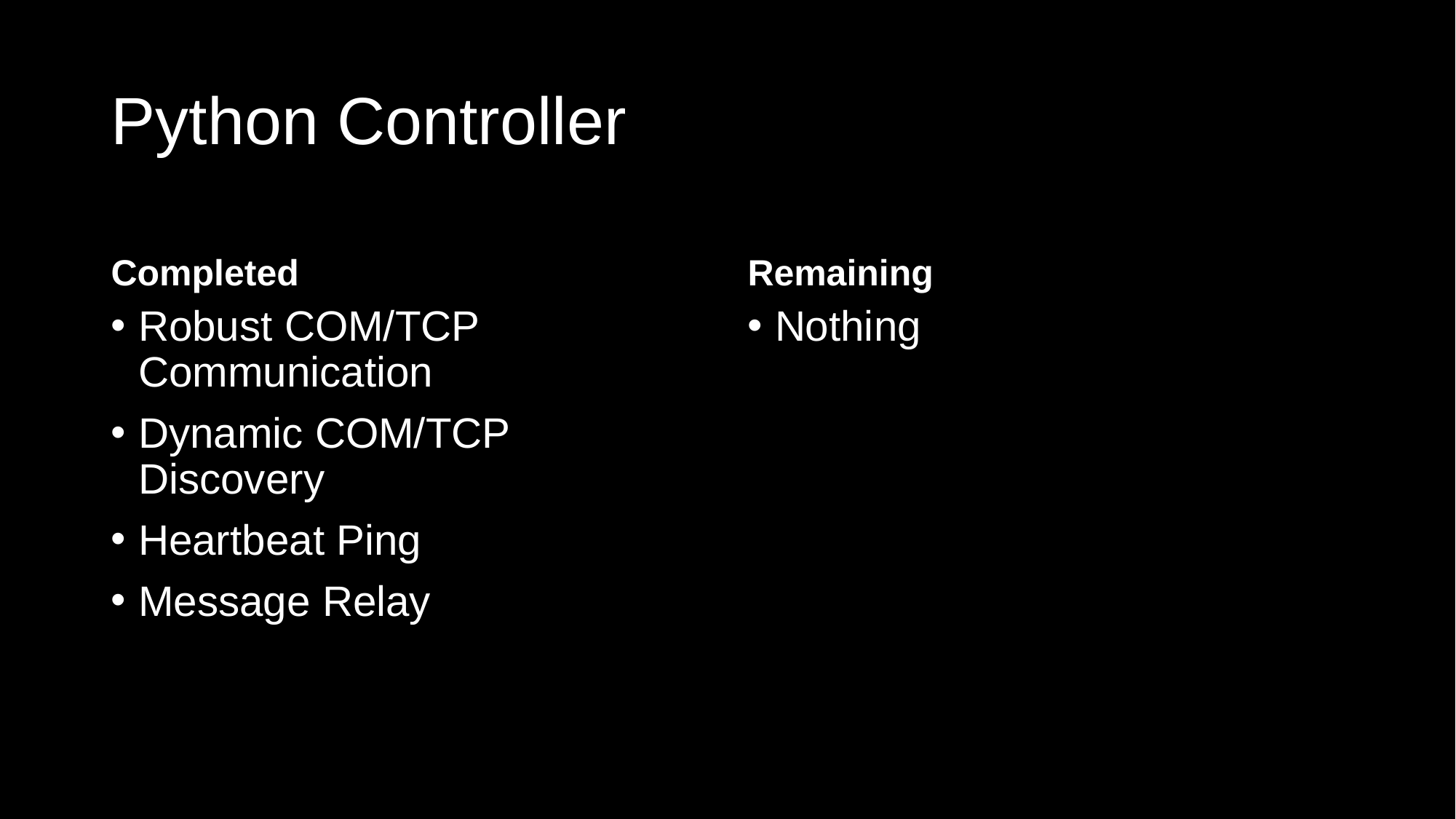

# Python Controller
Completed
Remaining
Robust COM/TCP Communication
Dynamic COM/TCP Discovery
Heartbeat Ping
Message Relay
Nothing